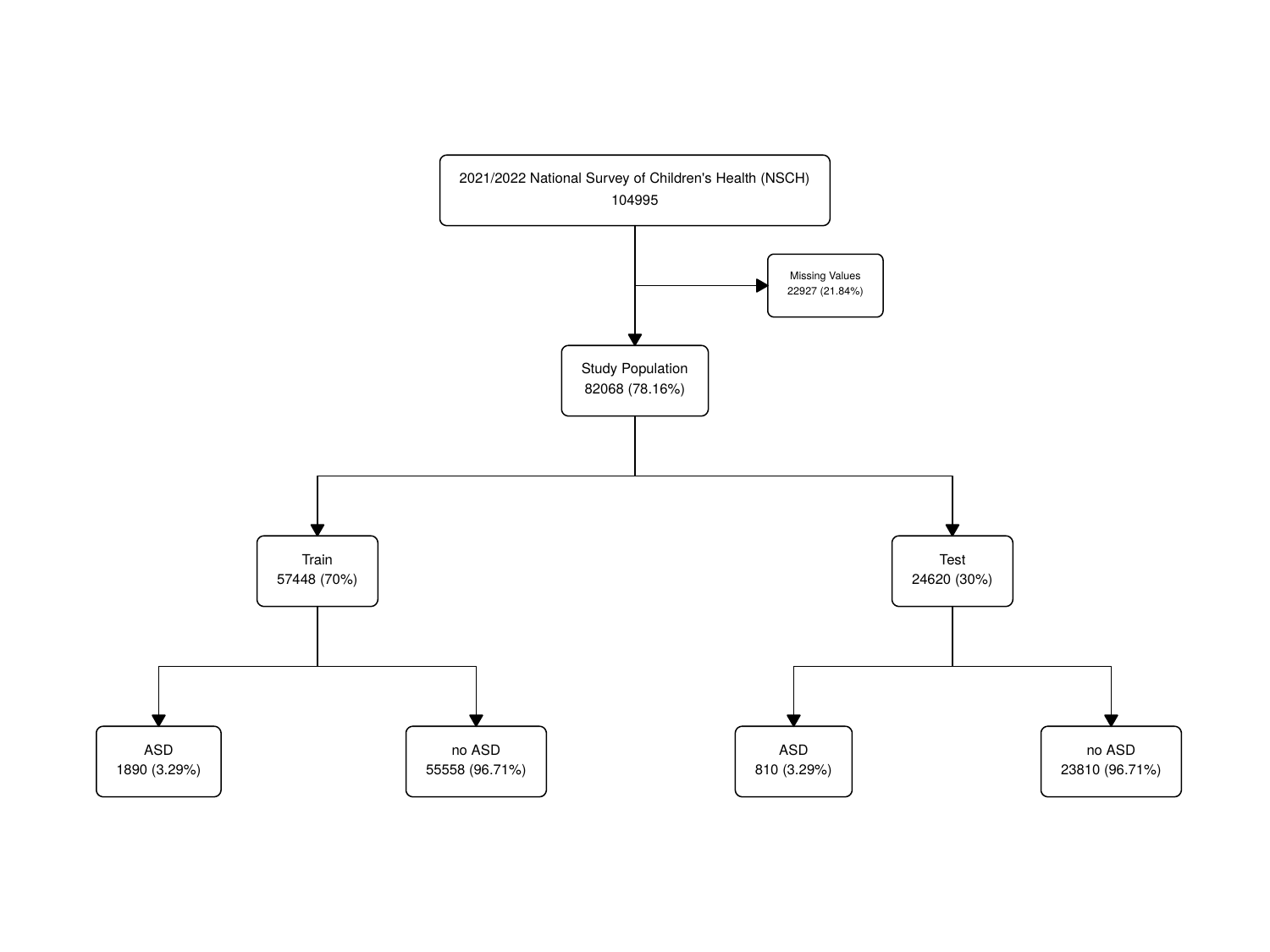

2021/2022 National Survey of Children's Health (NSCH)
104995

Missing Values

22927 (21.84%)

Study Population
82068 (78.16%)

Train
Test
57448 (70%)
24620 (30%)

ASD
no ASD
ASD
no ASD
1890 (3.29%)
55558 (96.71%)
810 (3.29%)
23810 (96.71%)